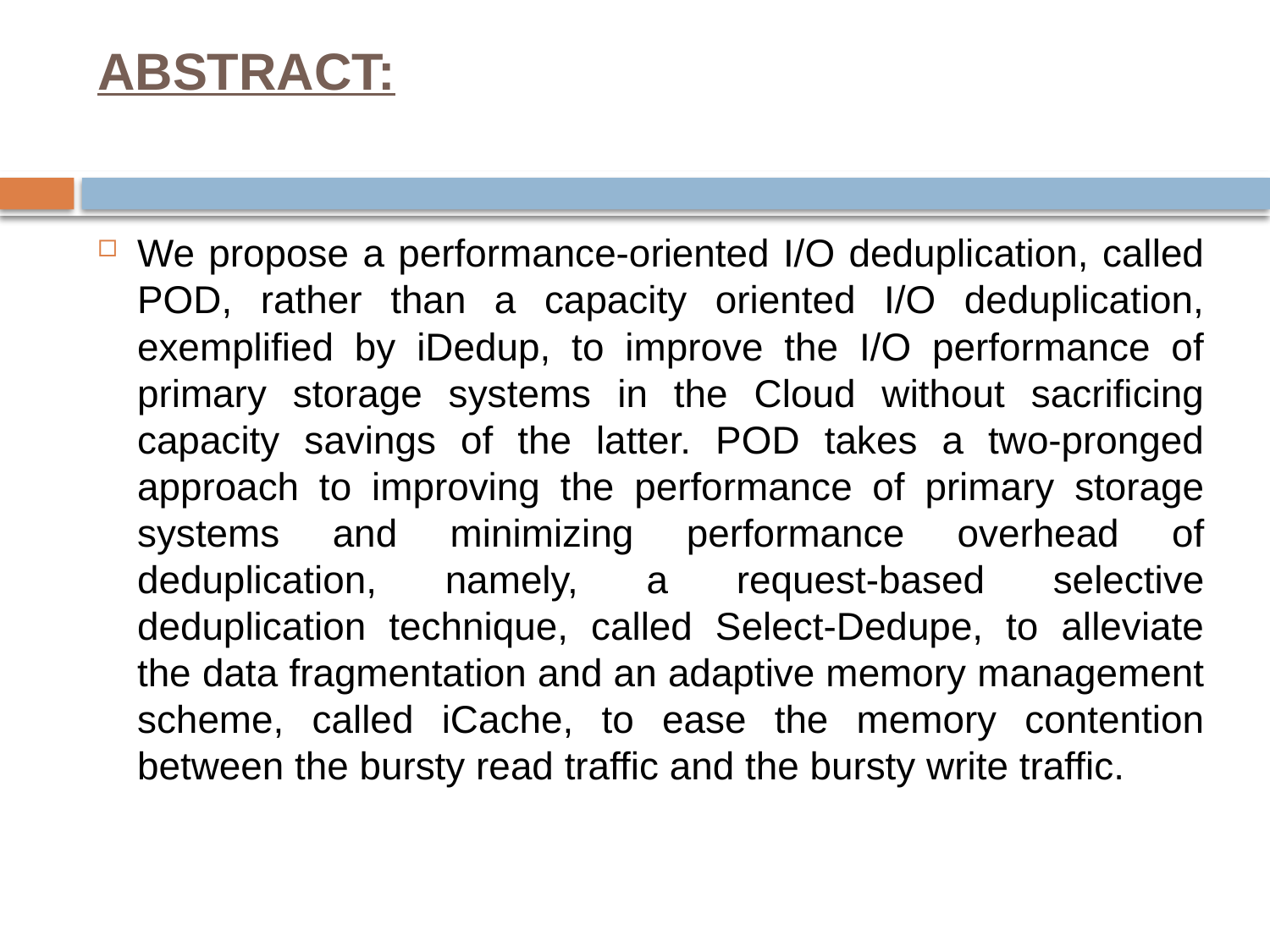

# ABSTRACT:
We propose a performance-oriented I/O deduplication, called POD, rather than a capacity oriented I/O deduplication, exemplified by iDedup, to improve the I/O performance of primary storage systems in the Cloud without sacrificing capacity savings of the latter. POD takes a two-pronged approach to improving the performance of primary storage systems and minimizing performance overhead of deduplication, namely, a request-based selective deduplication technique, called Select-Dedupe, to alleviate the data fragmentation and an adaptive memory management scheme, called iCache, to ease the memory contention between the bursty read traffic and the bursty write traffic.